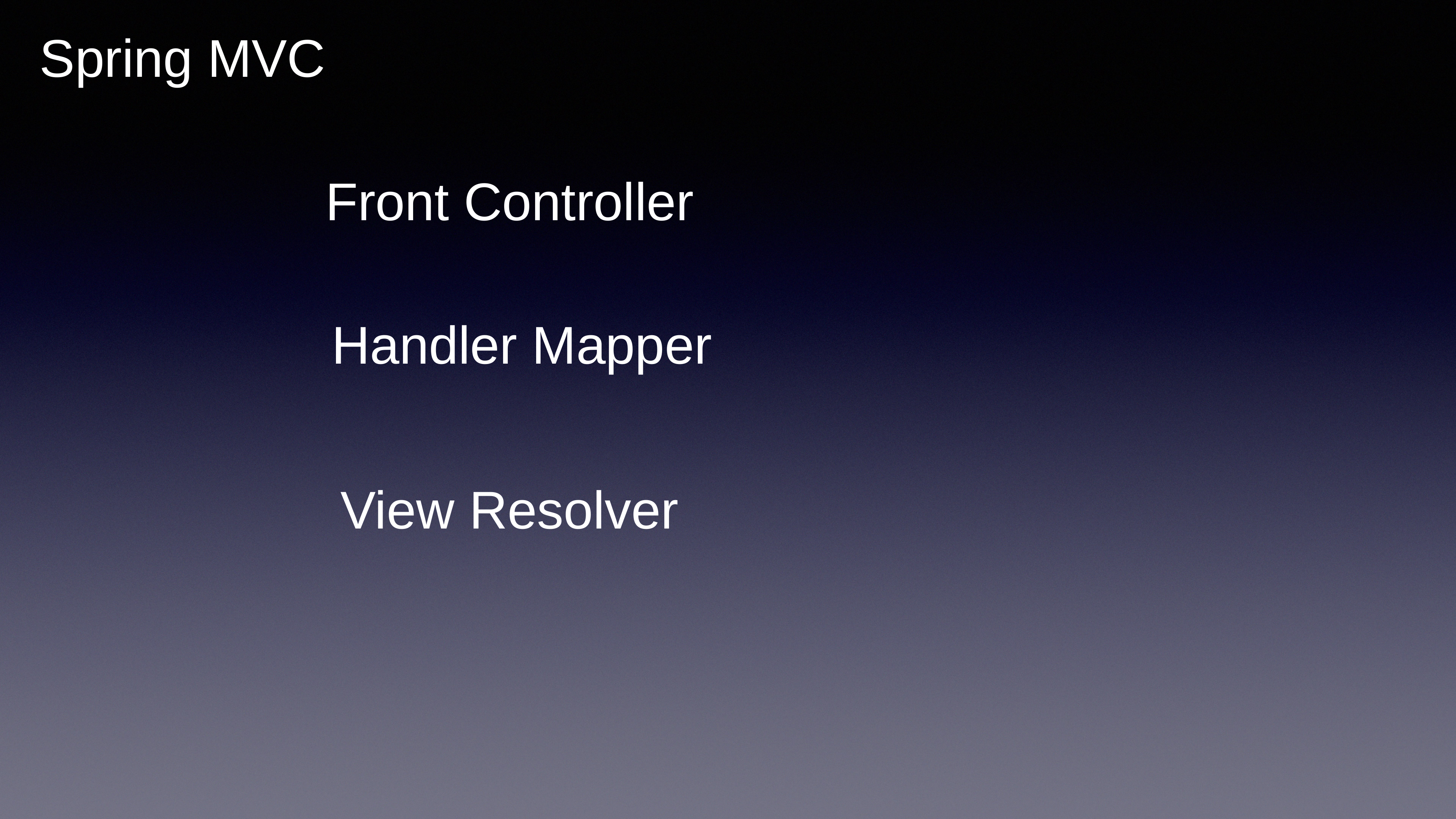

Spring MVC
Front Controller
Handler Mapper
View Resolver